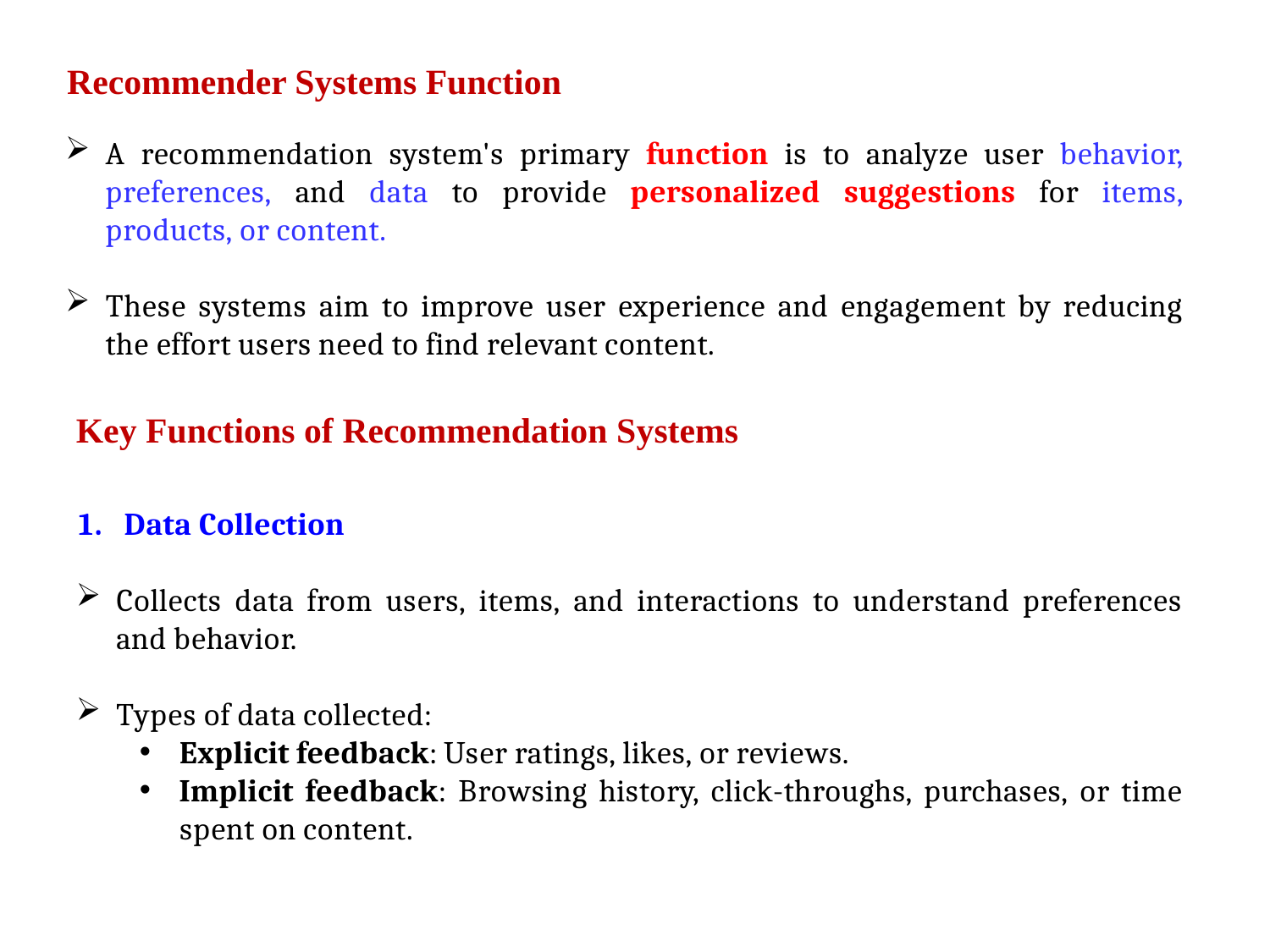

Recommender Systems Function
A recommendation system's primary function is to analyze user behavior, preferences, and data to provide personalized suggestions for items, products, or content.

These systems aim to improve user experience and engagement by reducing the effort users need to find relevant content.
Key Functions of Recommendation Systems
Data Collection

Collects data from users, items, and interactions to understand preferences and behavior.

Types of data collected:
Explicit feedback: User ratings, likes, or reviews.
Implicit feedback: Browsing history, click-throughs, purchases, or time spent on content.